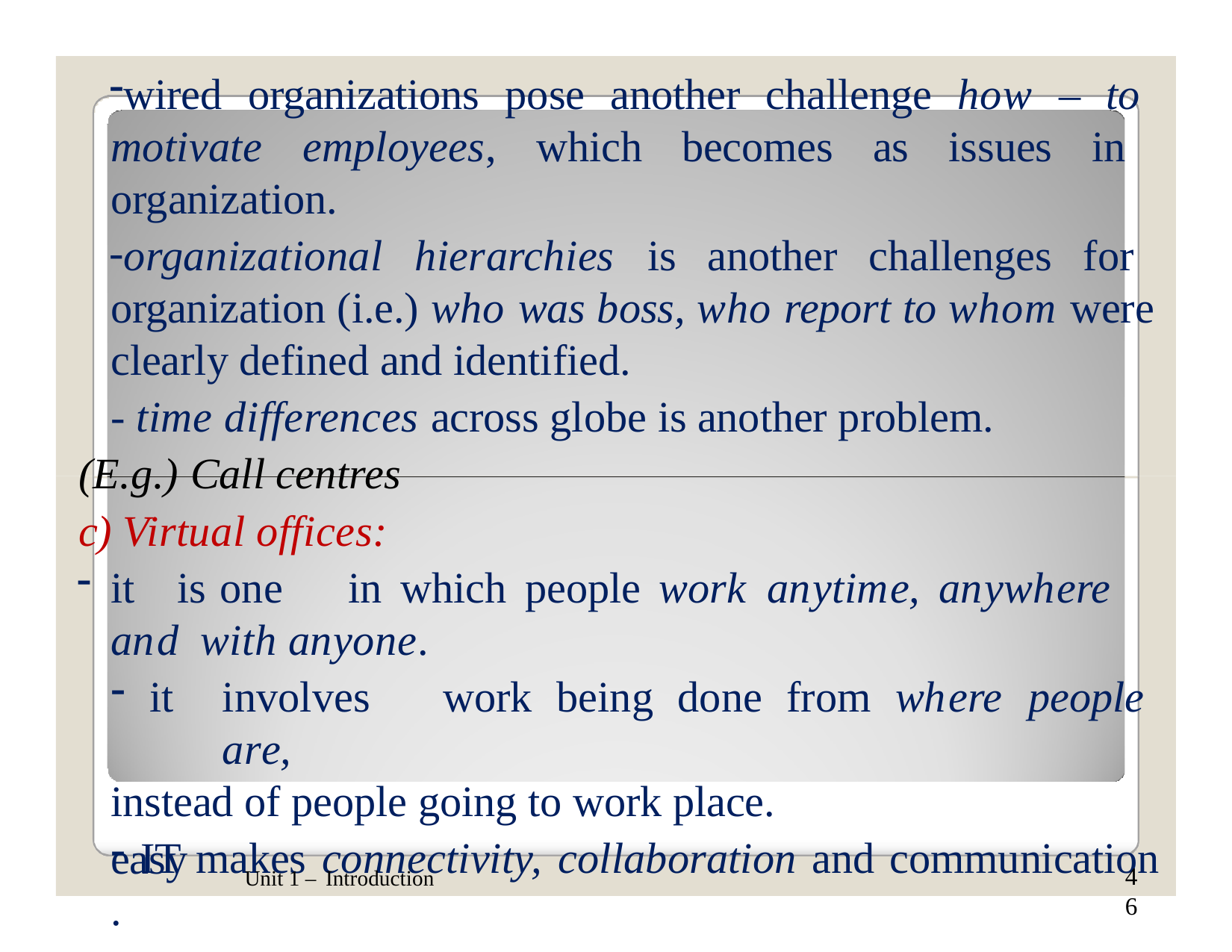

# wired organizations pose another challenge how – to  motivate employees, which becomes as issues in  organization.
organizational hierarchies is another challenges for  organization (i.e.) who was boss, who report to whom were  clearly defined and identified.

- time differences across globe is another problem.
(E.g.) Call centres
Virtual offices:
it	is	one	in	which	people	work	anytime,	anywhere	and  with anyone.
it	involves	work	being	done	from	where	people	are,
instead of people going to work place.
IT makes connectivity, collaboration and communication

easy.
4 6
Unit 1 – Introduction